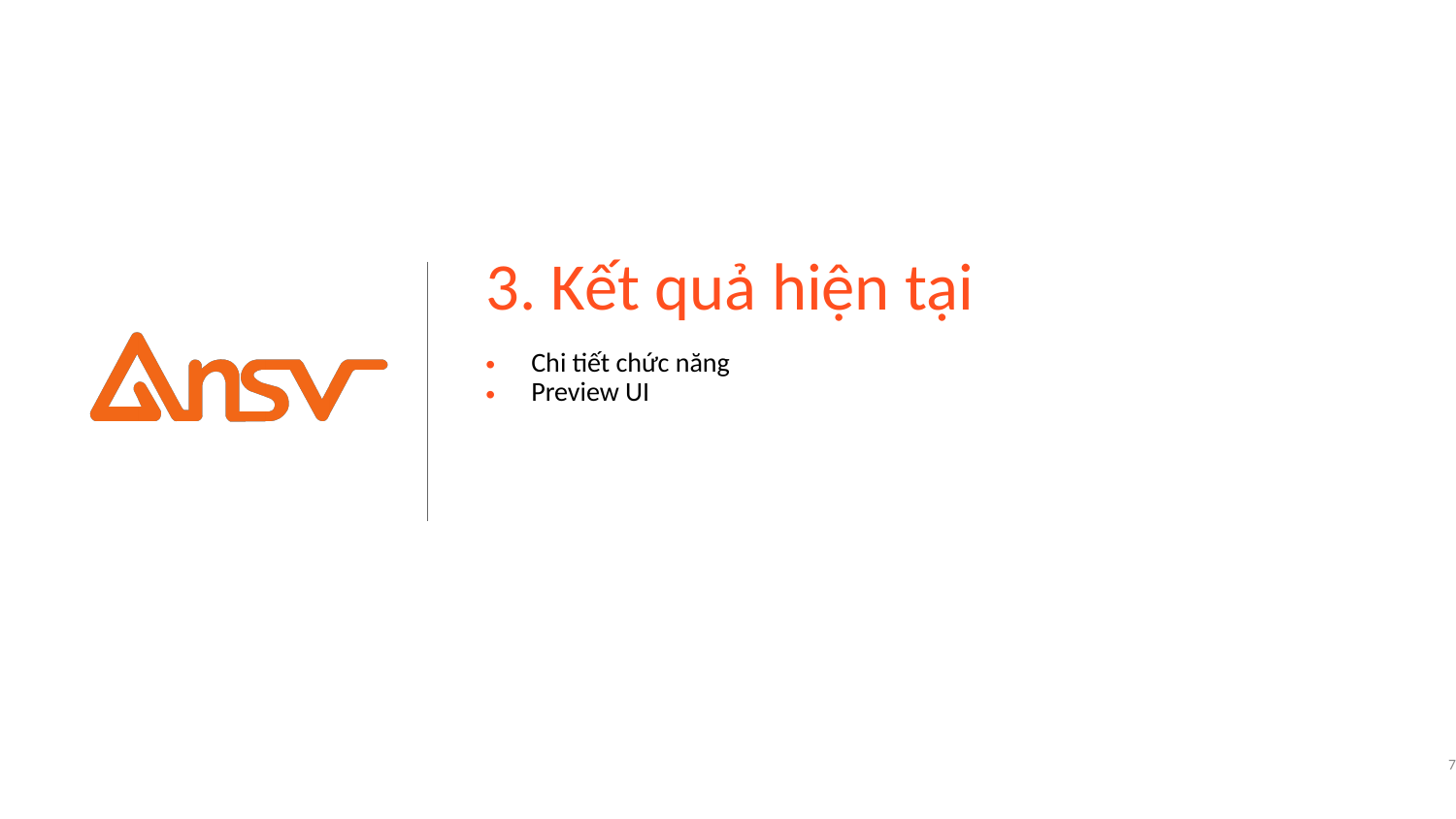

# 3. Kết quả hiện tại
Chi tiết chức năng
Preview UI
7